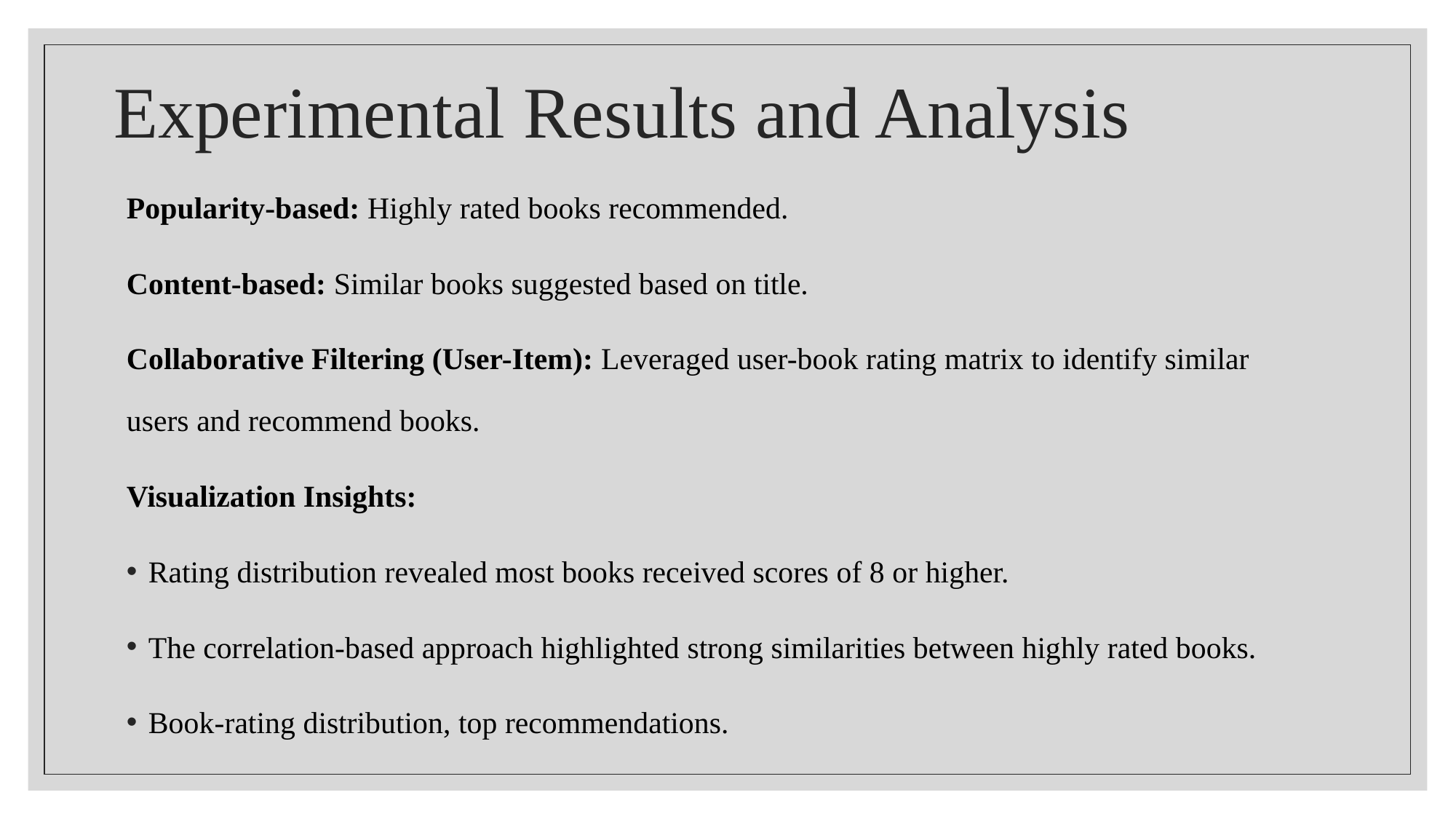

# Experimental Results and Analysis
Popularity-based: Highly rated books recommended.
Content-based: Similar books suggested based on title.
Collaborative Filtering (User-Item): Leveraged user-book rating matrix to identify similar users and recommend books.
Visualization Insights:
Rating distribution revealed most books received scores of 8 or higher.
The correlation-based approach highlighted strong similarities between highly rated books.
Book-rating distribution, top recommendations.